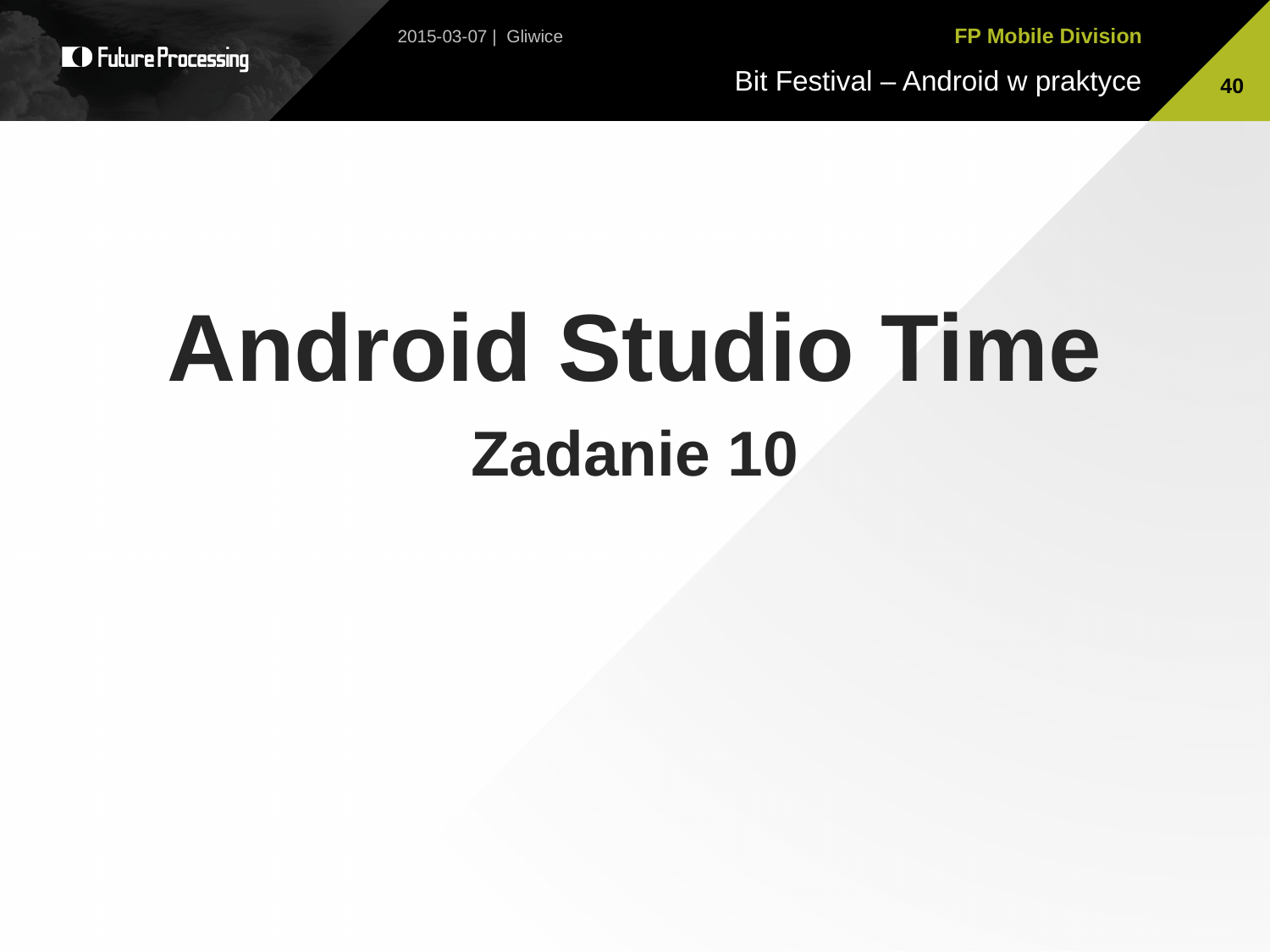

2015-03-07 |  Gliwice
40

Android Studio Time
Zadanie 10